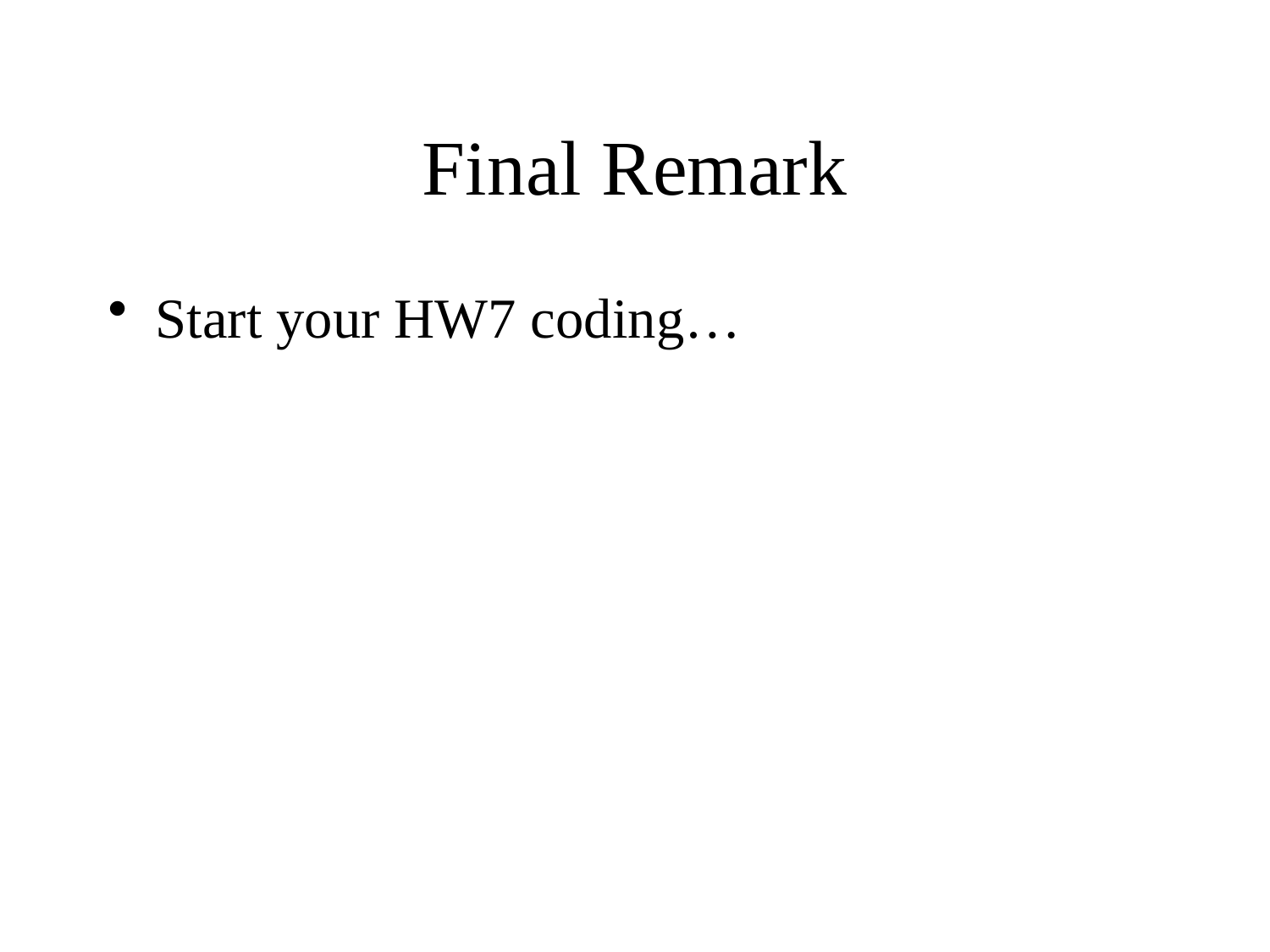

# Final Remark
Start your HW7 coding…